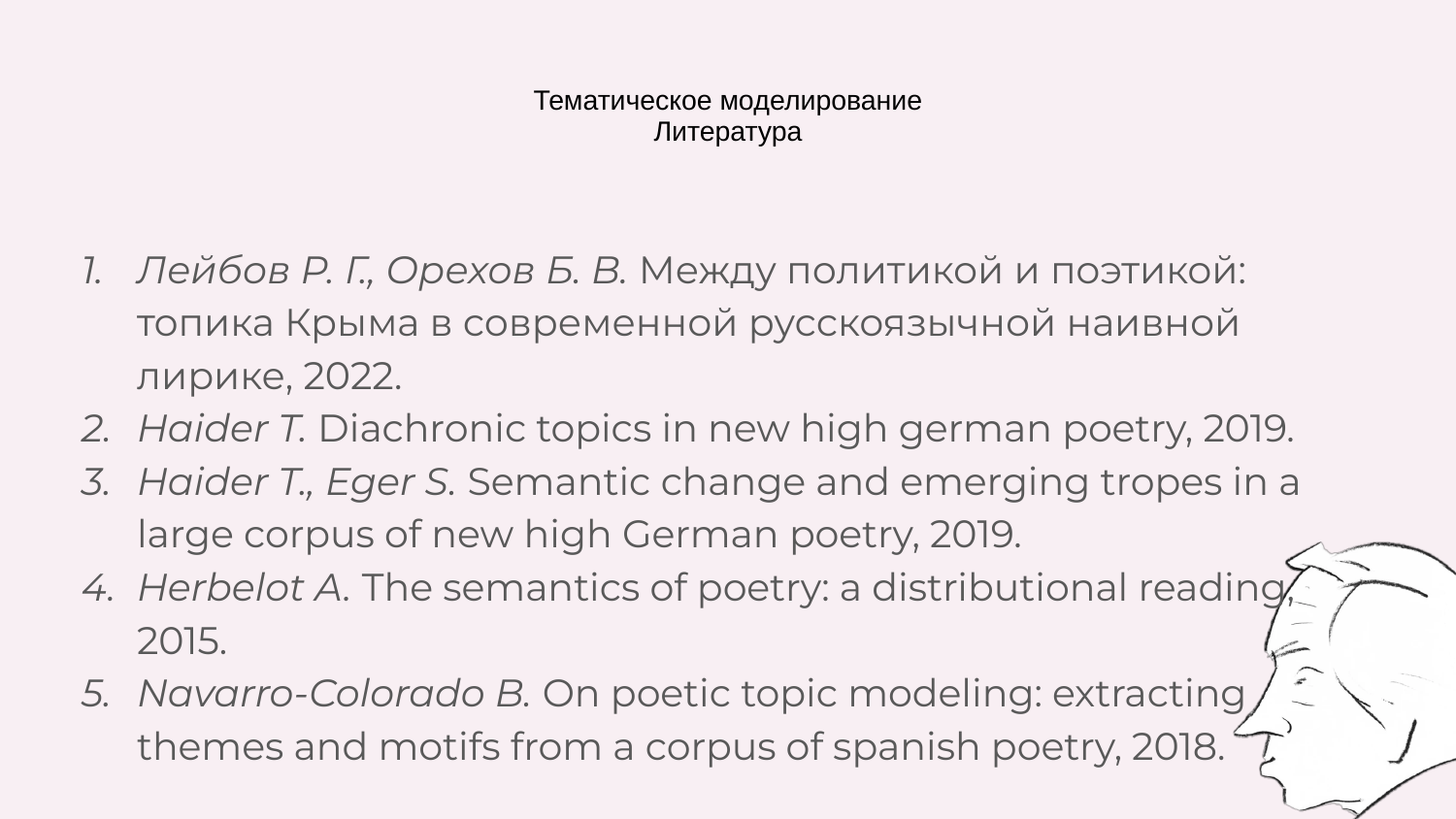

# Тематическое моделирование
Литература
Лейбов Р. Г., Орехов Б. В. Между политикой и поэтикой: топика Крыма в современной русскоязычной наивной лирике, 2022.
Haider T. Diachronic topics in new high german poetry, 2019.
Haider T., Eger S. Semantic change and emerging tropes in a large corpus of new high German poetry, 2019.
Herbelot A. The semantics of poetry: a distributional reading,  2015.
Navarro-Colorado B. On poetic topic modeling: extracting themes and motifs from a corpus of spanish poetry, 2018.